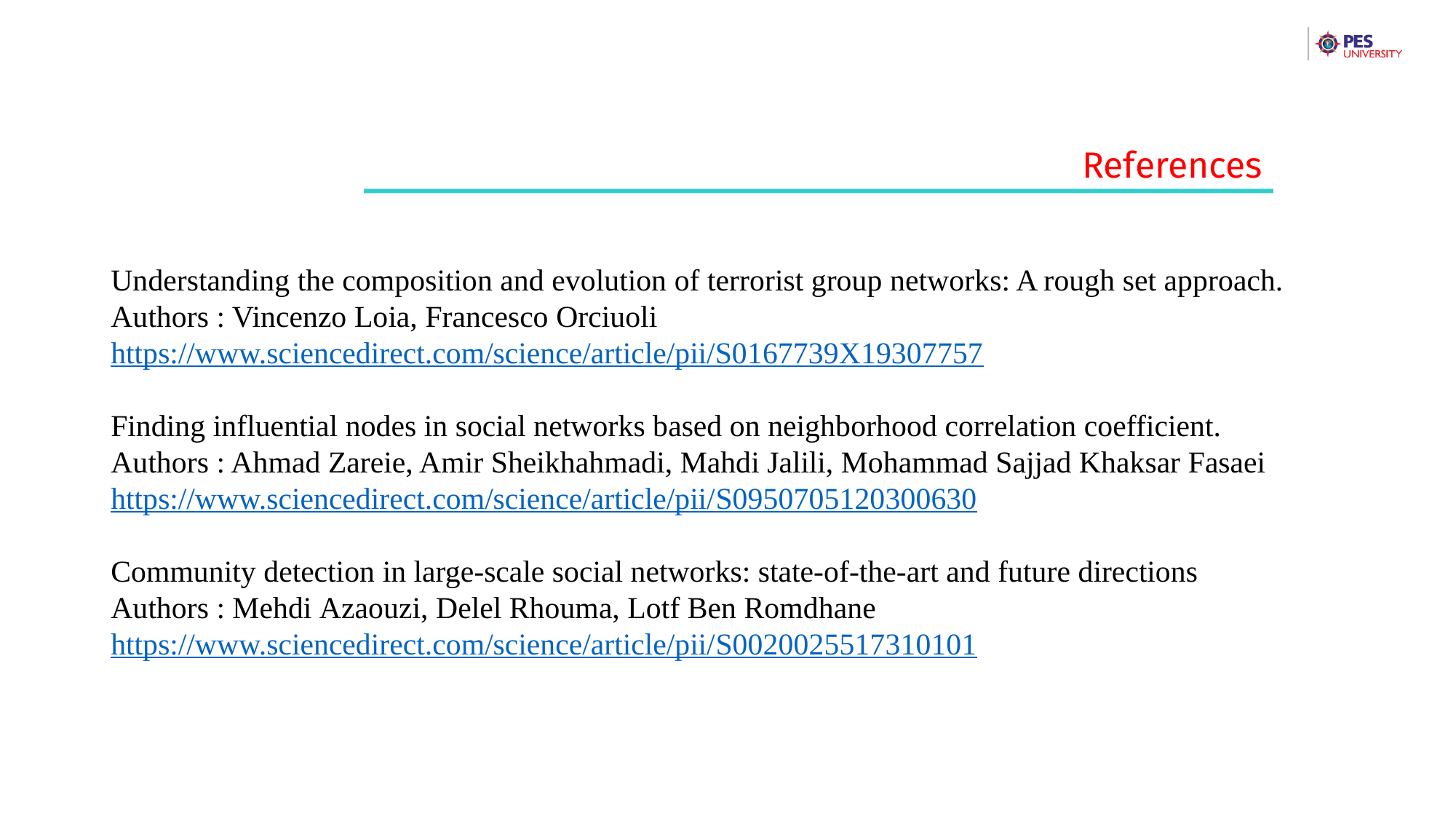

References

Understanding the composition and evolution of terrorist group networks: A rough set approach.
Authors : Vincenzo Loia, Francesco Orciuoli
https://www.sciencedirect.com/science/article/pii/S0167739X19307757

Finding influential nodes in social networks based on neighborhood correlation coefficient.
Authors : Ahmad Zareie, Amir Sheikhahmadi, Mahdi Jalili, Mohammad Sajjad Khaksar Fasaei
https://www.sciencedirect.com/science/article/pii/S0950705120300630

Community detection in large‑scale social networks: state‑of‑the‑art and future directions
Authors : Mehdi Azaouzi, Delel Rhouma, Lotf Ben Romdhane
https://www.sciencedirect.com/science/article/pii/S0020025517310101